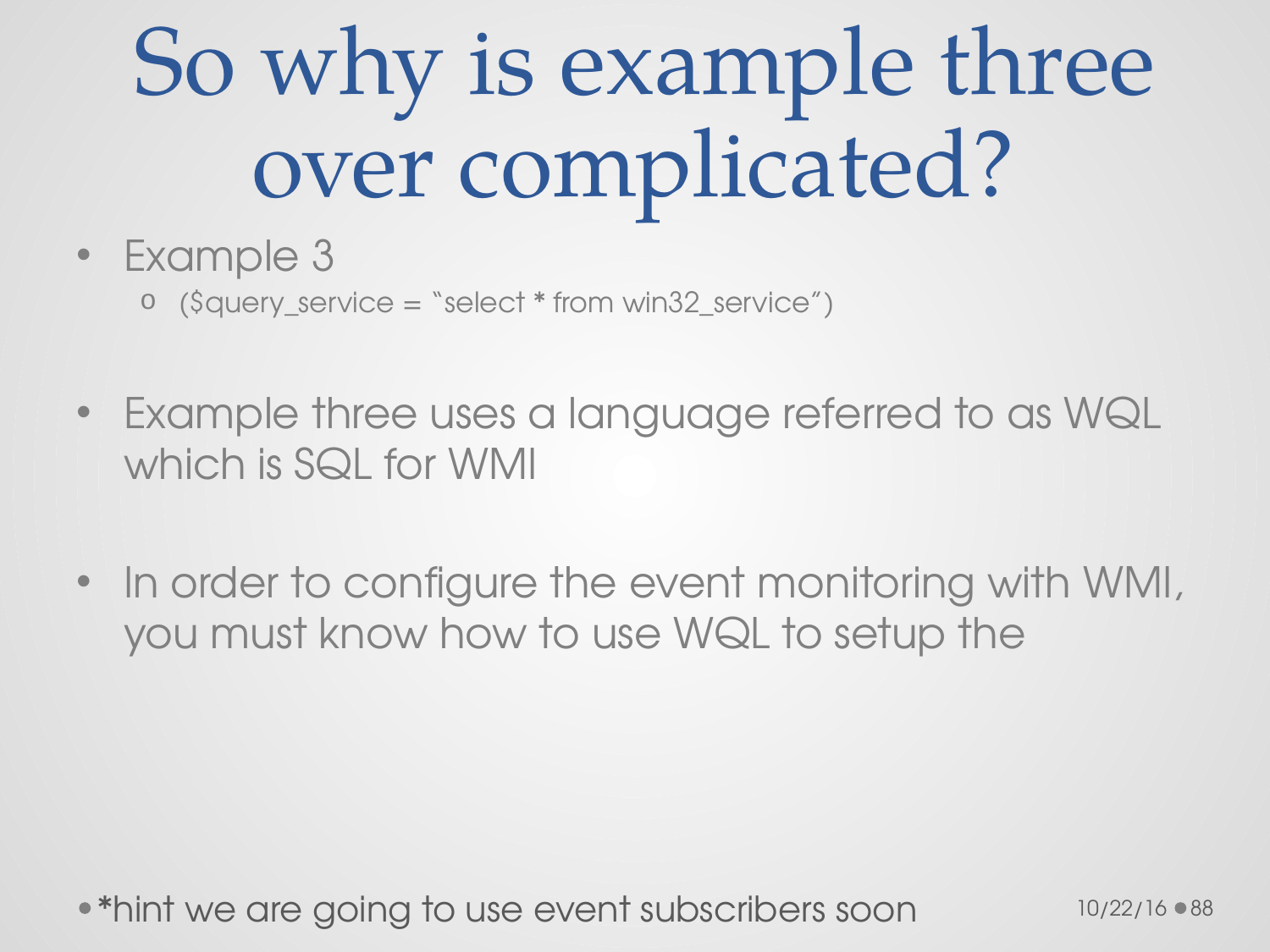

# So why is example three over complicated?
Example 3
($query_service = “select * from win32_service”)

Example three uses a language referred to as WQL which is SQL for WMI

In order to configure the event monitoring with WMI, you must know how to use WQL to setup the
*hint we are going to use event subscribers soon
10/22/16
88